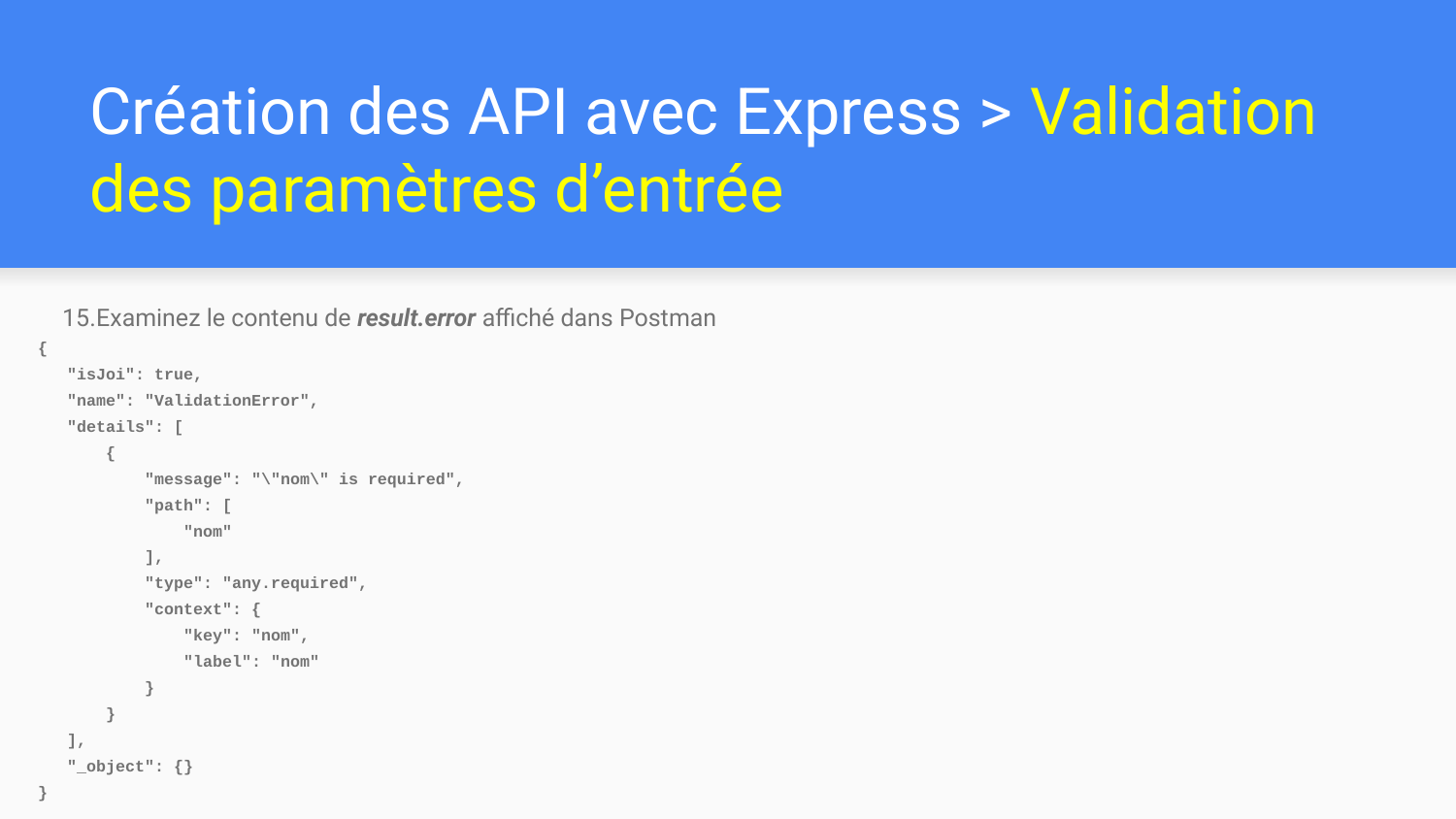

# Création des API avec Express > Validation des paramètres d’entrée
Examinez le contenu de result.error affiché dans Postman
{
   "isJoi": true,
   "name": "ValidationError",
   "details": [
       {
           "message": "\"nom\" is required",
           "path": [
               "nom"
           ],
           "type": "any.required",
           "context": {
               "key": "nom",
               "label": "nom"
           }
       }
   ],
   "_object": {}
}